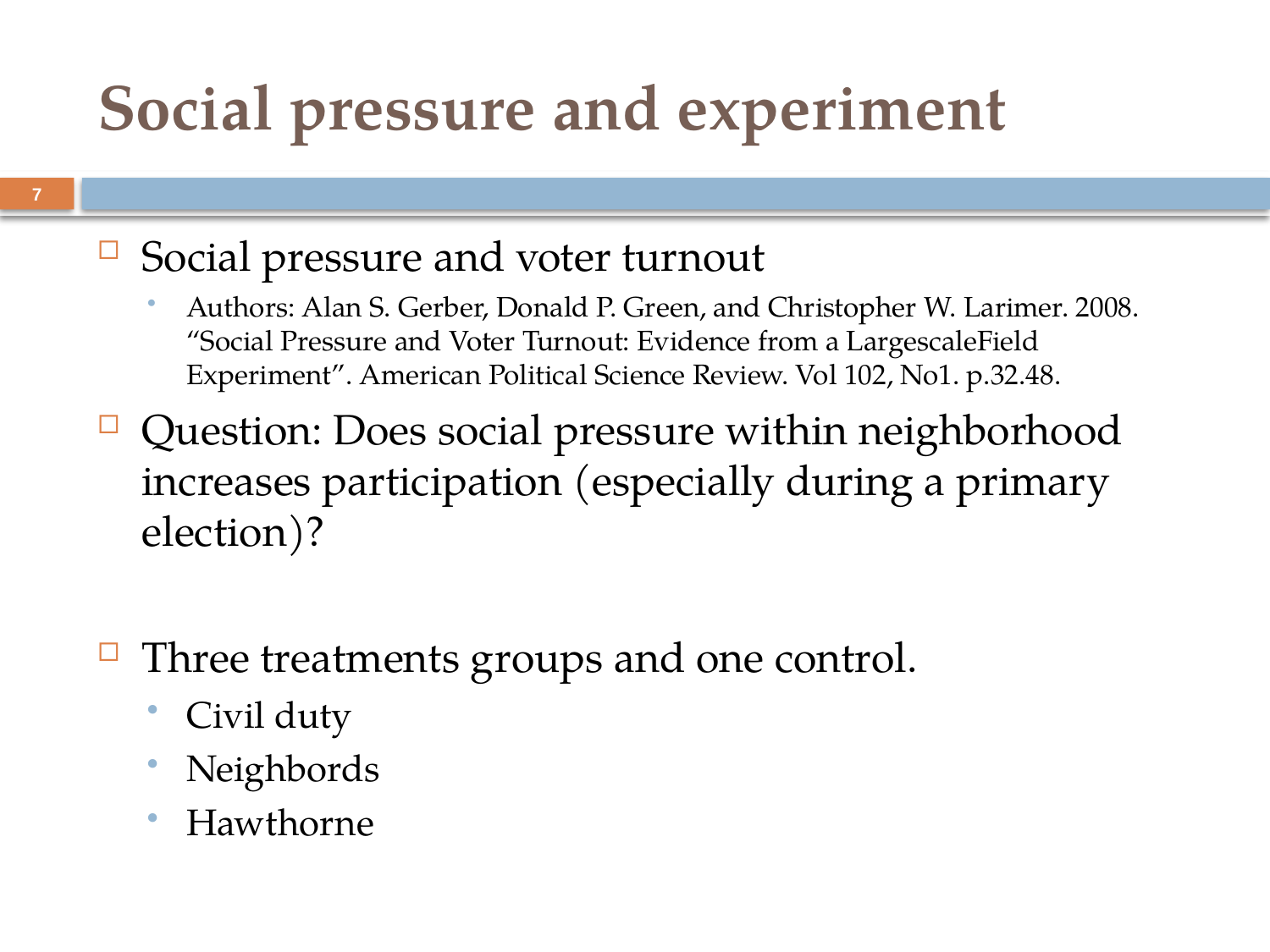

# Social pressure and experiment
7
Social pressure and voter turnout
Authors: Alan S. Gerber, Donald P. Green, and Christopher W. Larimer. 2008. “Social Pressure and Voter Turnout: Evidence from a LargescaleField Experiment”. American Political Science Review. Vol 102, No1. p.32.48.
Question: Does social pressure within neighborhood increases participation (especially during a primary election)?

Three treatments groups and one control.
Civil duty
Neighbords
Hawthorne